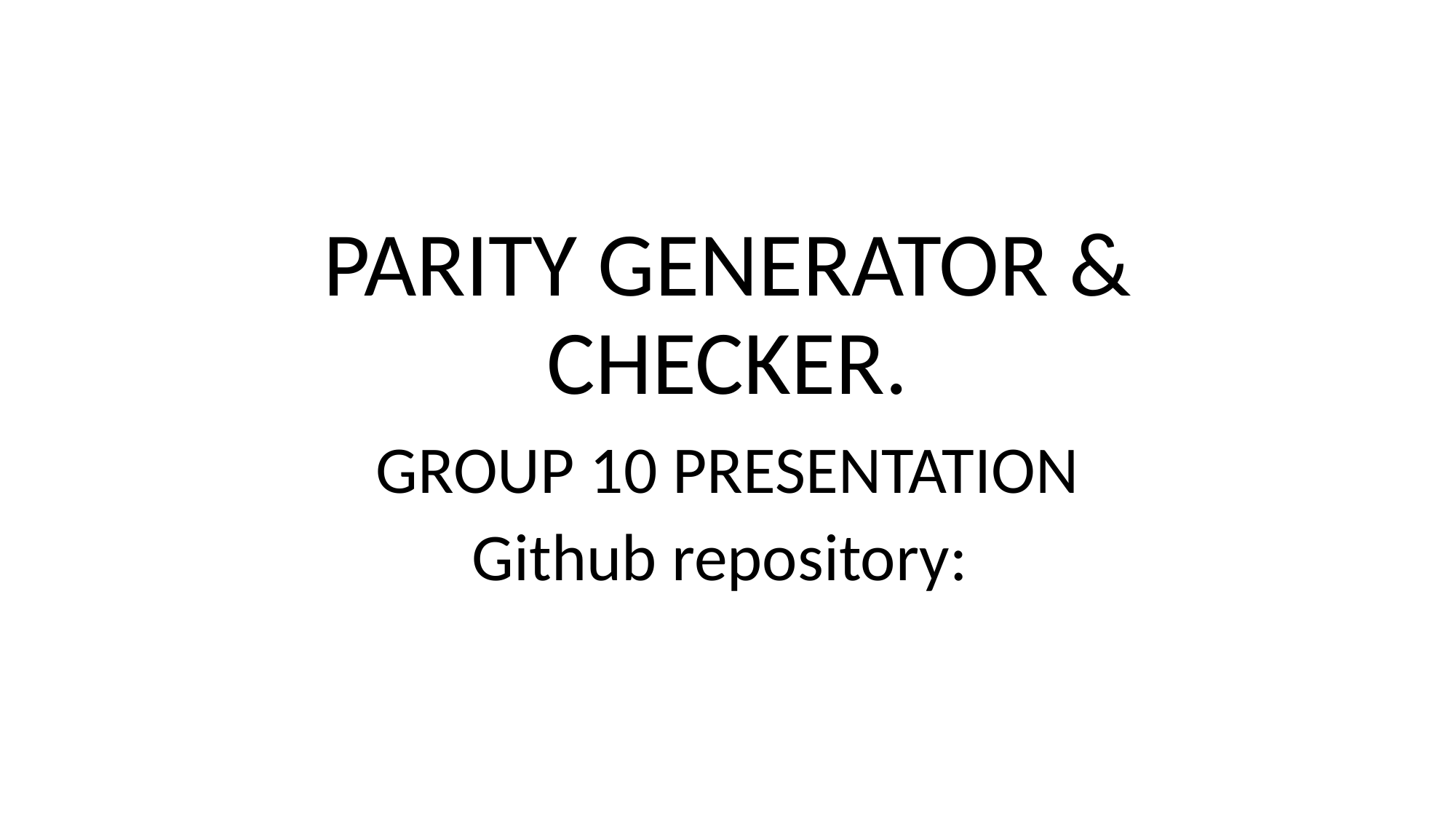

# PARITY GENERATOR & CHECKER.
GROUP 10 PRESENTATION
Github repository: